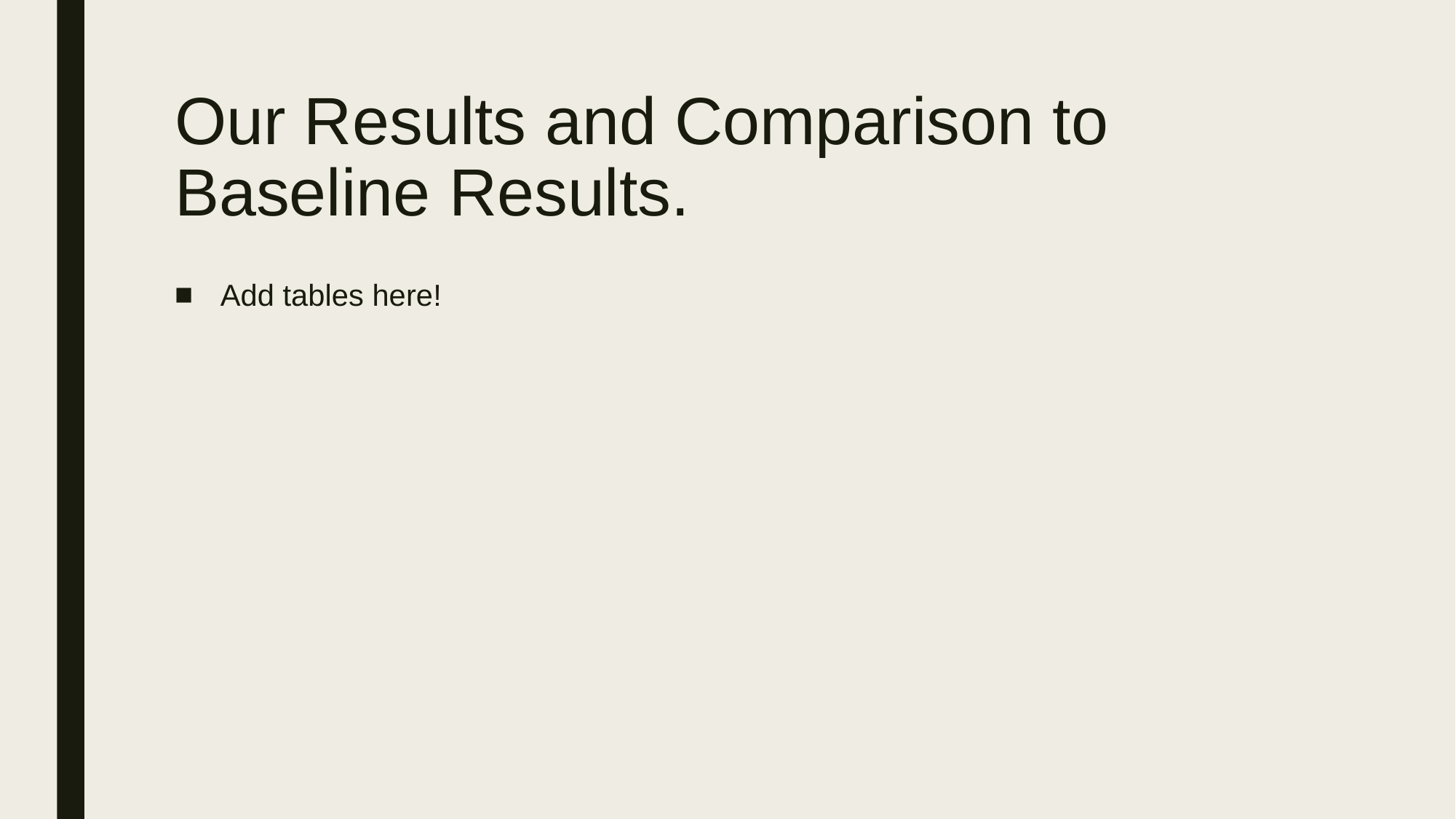

# Our Results and Comparison to Baseline Results.
Add tables here!